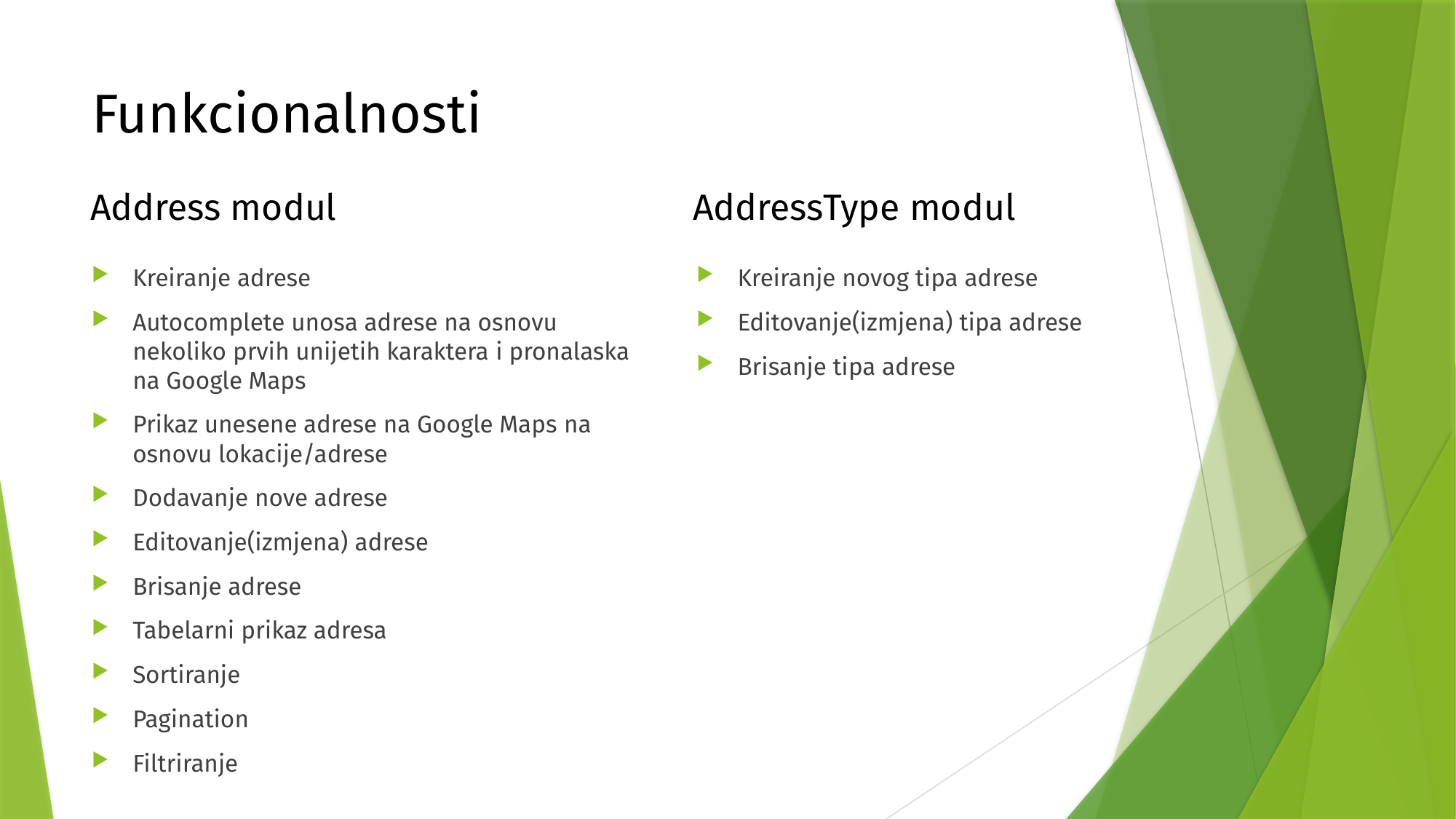

# Funkcionalnosti
Address modul
AddressType modul
Kreiranje adrese
Autocomplete unosa adrese na osnovu nekoliko prvih unijetih karaktera i pronalaska na Google Maps
Prikaz unesene adrese na Google Maps na osnovu lokacije/adrese
Dodavanje nove adrese
Editovanje(izmjena) adrese
Brisanje adrese
Tabelarni prikaz adresa
Sortiranje
Pagination
Filtriranje
Kreiranje novog tipa adrese
Editovanje(izmjena) tipa adrese
Brisanje tipa adrese